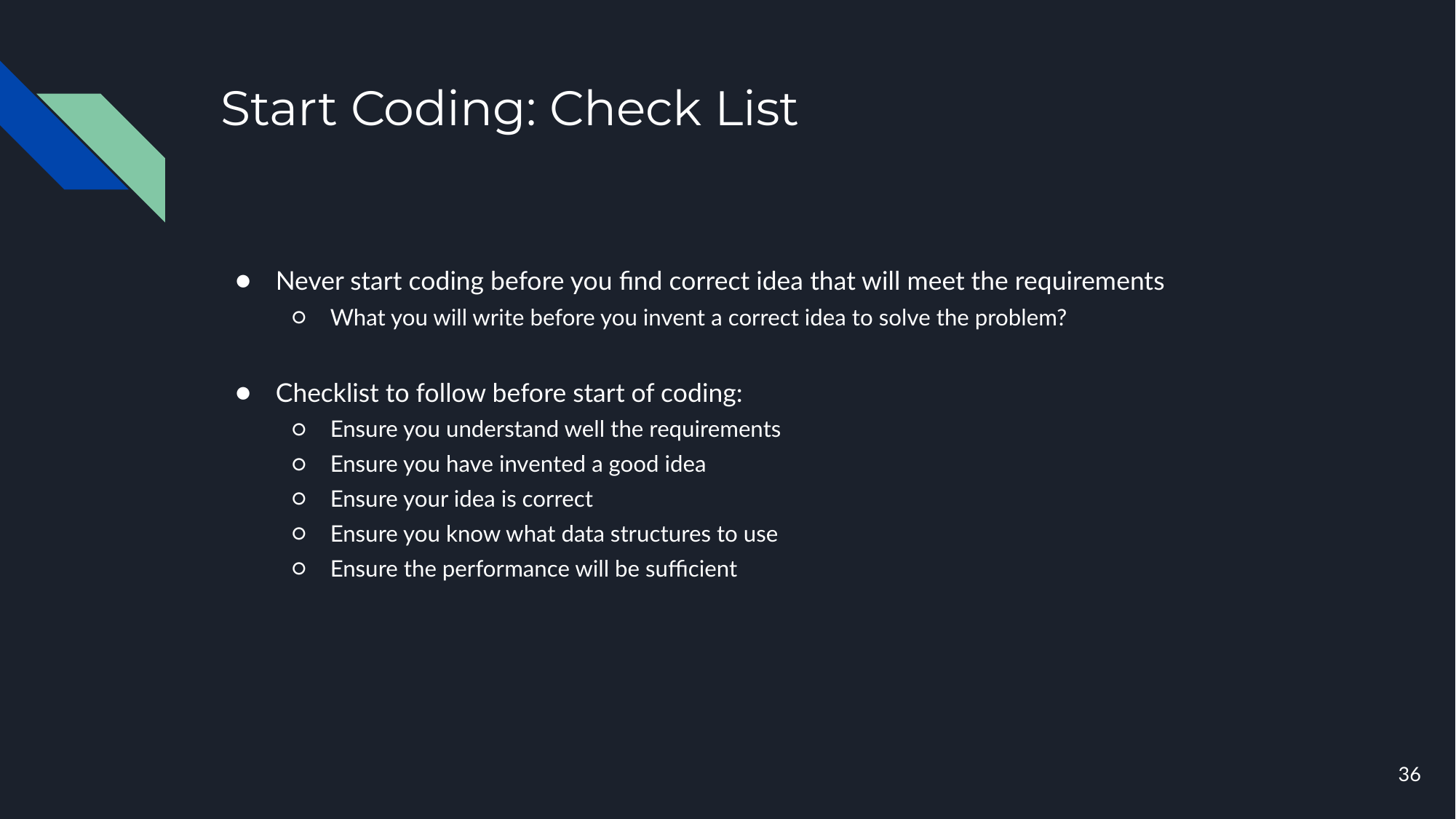

# Start Coding: Check List
Never start coding before you find correct idea that will meet the requirements
What you will write before you invent a correct idea to solve the problem?

Checklist to follow before start of coding:
Ensure you understand well the requirements
Ensure you have invented a good idea
Ensure your idea is correct
Ensure you know what data structures to use
Ensure the performance will be sufficient
36